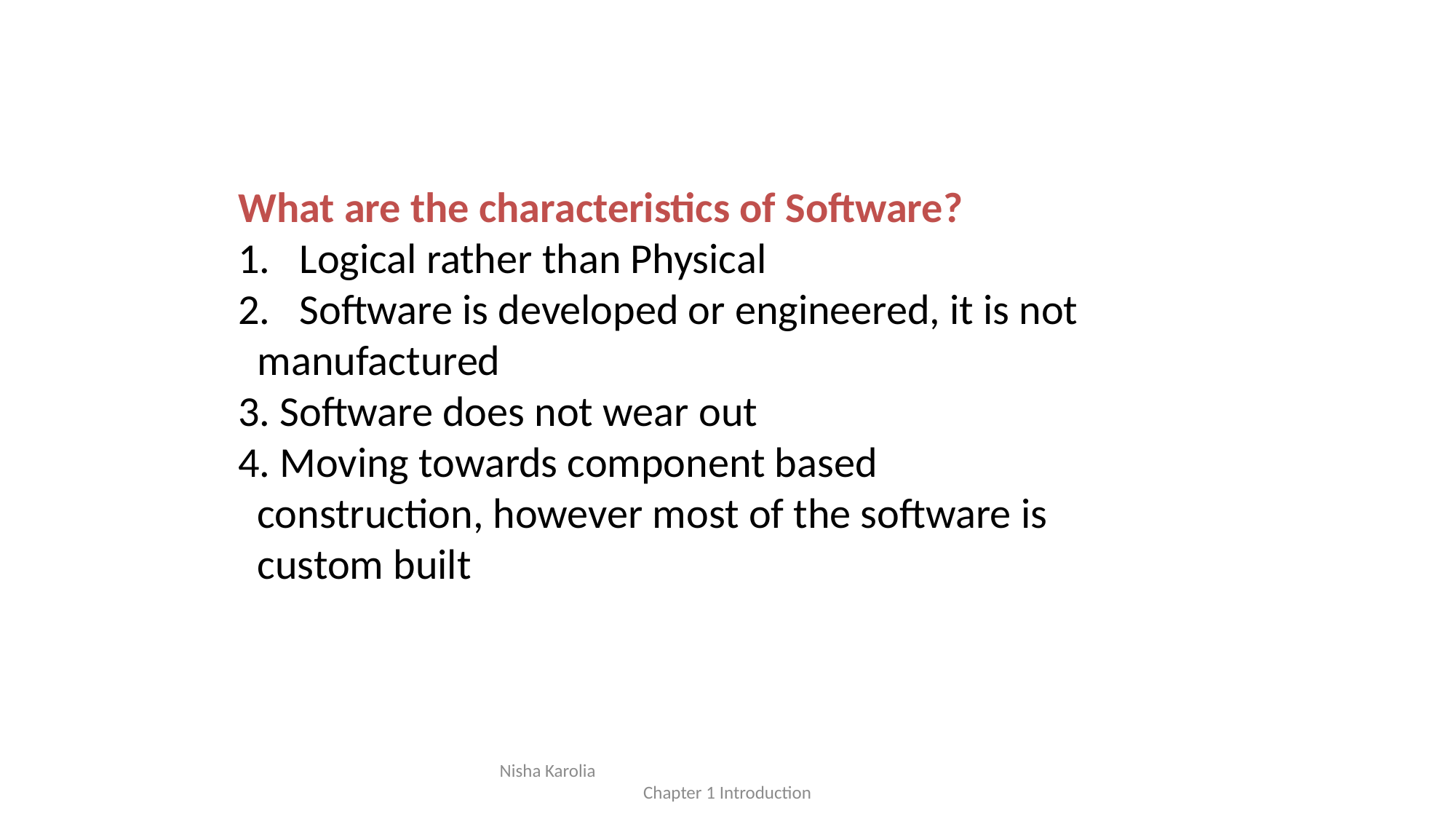

What are the characteristics of Software?
Logical rather than Physical
Software is developed or engineered, it is not
  manufactured
3. Software does not wear out
4. Moving towards component based
  construction, however most of the software is
  custom built
Nisha Karolia                                                                                       Chapter 1 Introduction